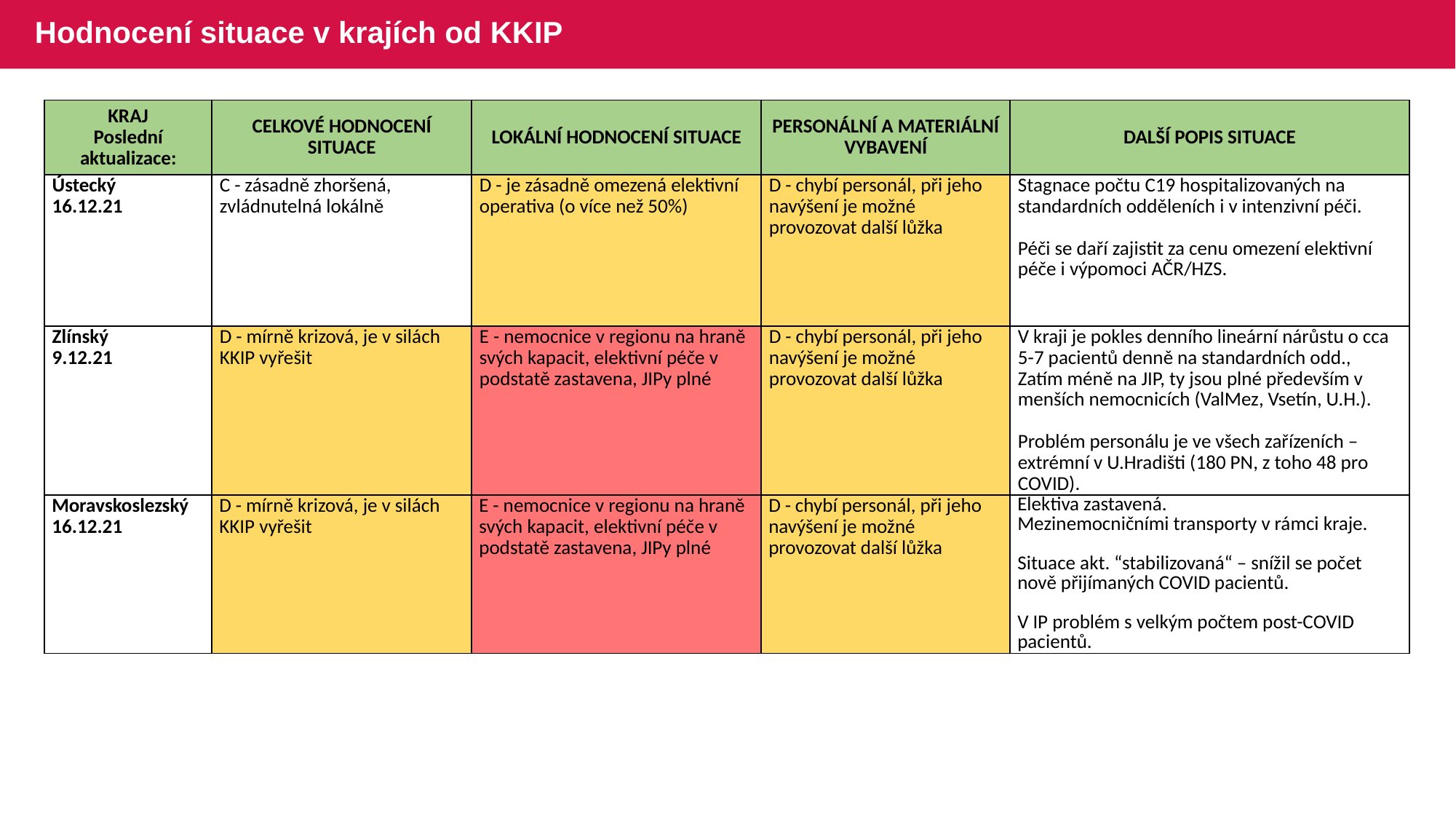

# Hodnocení situace v krajích od KKIP
| KRAJ Poslední aktualizace: | CELKOVÉ HODNOCENÍ SITUACE | LOKÁLNÍ HODNOCENÍ SITUACE | PERSONÁLNÍ A MATERIÁLNÍ VYBAVENÍ | DALŠÍ POPIS SITUACE |
| --- | --- | --- | --- | --- |
| Ústecký 16.12.21 | C - zásadně zhoršená, zvládnutelná lokálně | D - je zásadně omezená elektivní operativa (o více než 50%) | D - chybí personál, při jeho navýšení je možné provozovat další lůžka | Stagnace počtu C19 hospitalizovaných na standardních odděleních i v intenzivní péči. Péči se daří zajistit za cenu omezení elektivní péče i výpomoci AČR/HZS. |
| Zlínský 9.12.21 | D - mírně krizová, je v silách KKIP vyřešit | E - nemocnice v regionu na hraně svých kapacit, elektivní péče v podstatě zastavena, JIPy plné | D - chybí personál, při jeho navýšení je možné provozovat další lůžka | V kraji je pokles denního lineární nárůstu o cca 5-7 pacientů denně na standardních odd., Zatím méně na JIP, ty jsou plné především v menších nemocnicích (ValMez, Vsetín, U.H.). Problém personálu je ve všech zařízeních – extrémní v U.Hradišti (180 PN, z toho 48 pro COVID). |
| Moravskoslezský 16.12.21 | D - mírně krizová, je v silách KKIP vyřešit | E - nemocnice v regionu na hraně svých kapacit, elektivní péče v podstatě zastavena, JIPy plné | D - chybí personál, při jeho navýšení je možné provozovat další lůžka | Elektiva zastavená. Mezinemocničními transporty v rámci kraje. Situace akt. “stabilizovaná“ – snížil se počet nově přijímaných COVID pacientů. V IP problém s velkým počtem post-COVID pacientů. |